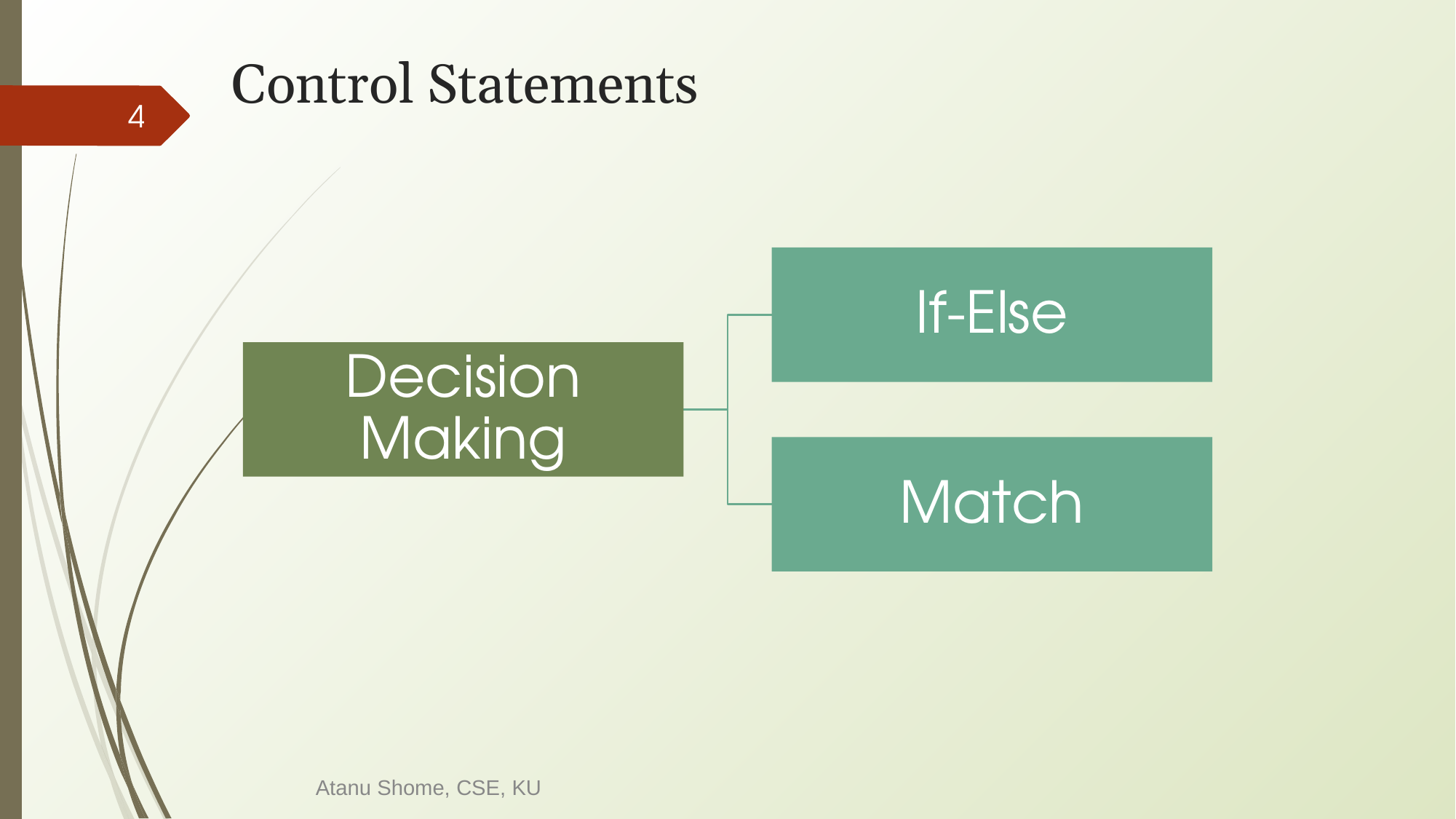

# Control Statements
4

If-Else

Decision Making

Match
Atanu Shome, CSE, KU